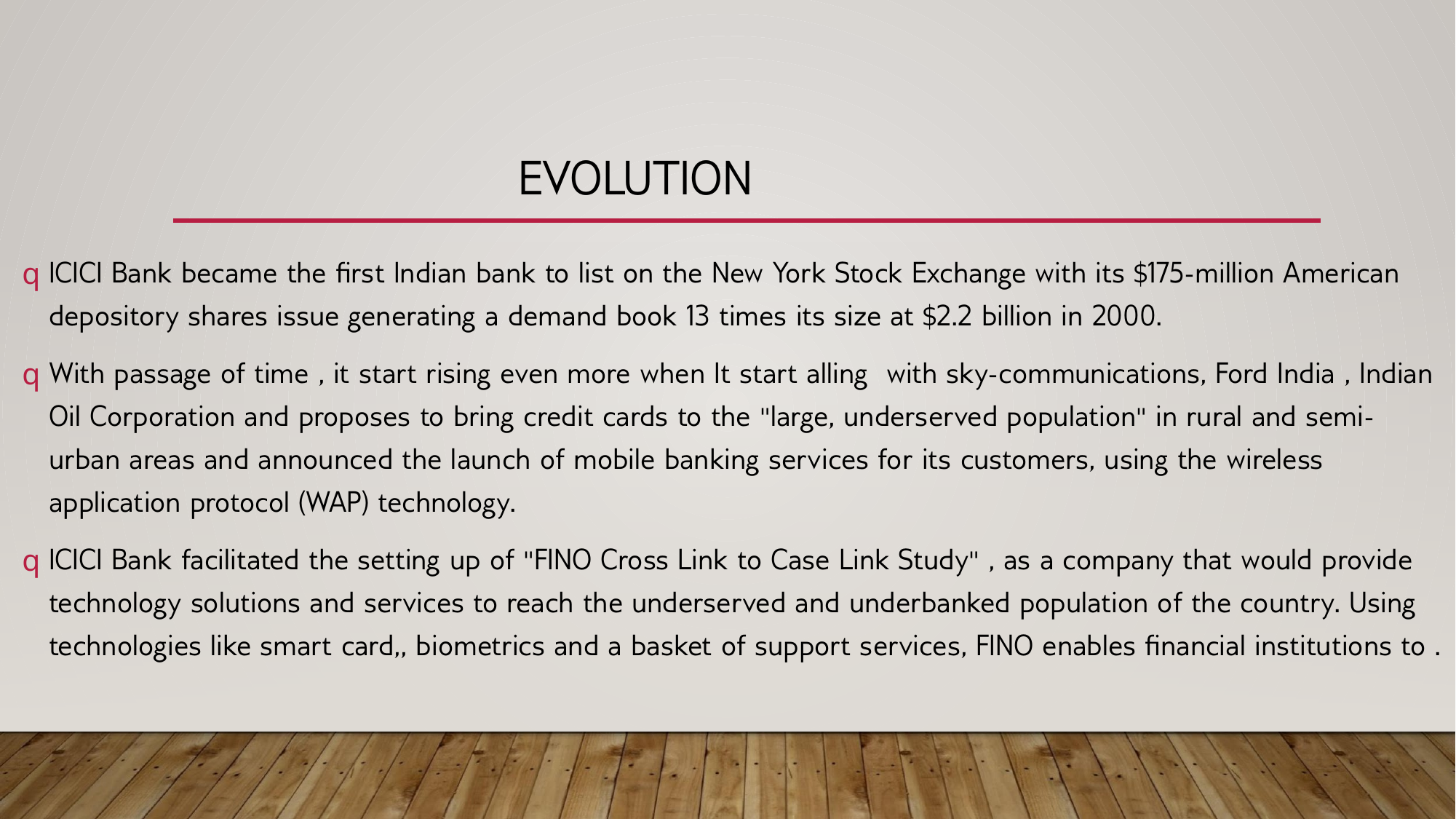

# EVOLUTION
ICICI Bank became the first Indian bank to list on the New York Stock Exchange with its $175-million American depository shares issue generating a demand book 13 times its size at $2.2 billion in 2000.
With passage of time , it start rising even more when It start alling  with sky-communications, Ford India , Indian Oil Corporation and proposes to bring credit cards to the "large, underserved population" in rural and semi-urban areas and announced the launch of mobile banking services for its customers, using the wireless application protocol (WAP) technology.
ICICI Bank facilitated the setting up of "FINO Cross Link to Case Link Study" , as a company that would provide technology solutions and services to reach the underserved and underbanked population of the country. Using technologies like smart card,, biometrics and a basket of support services, FINO enables financial institutions to .